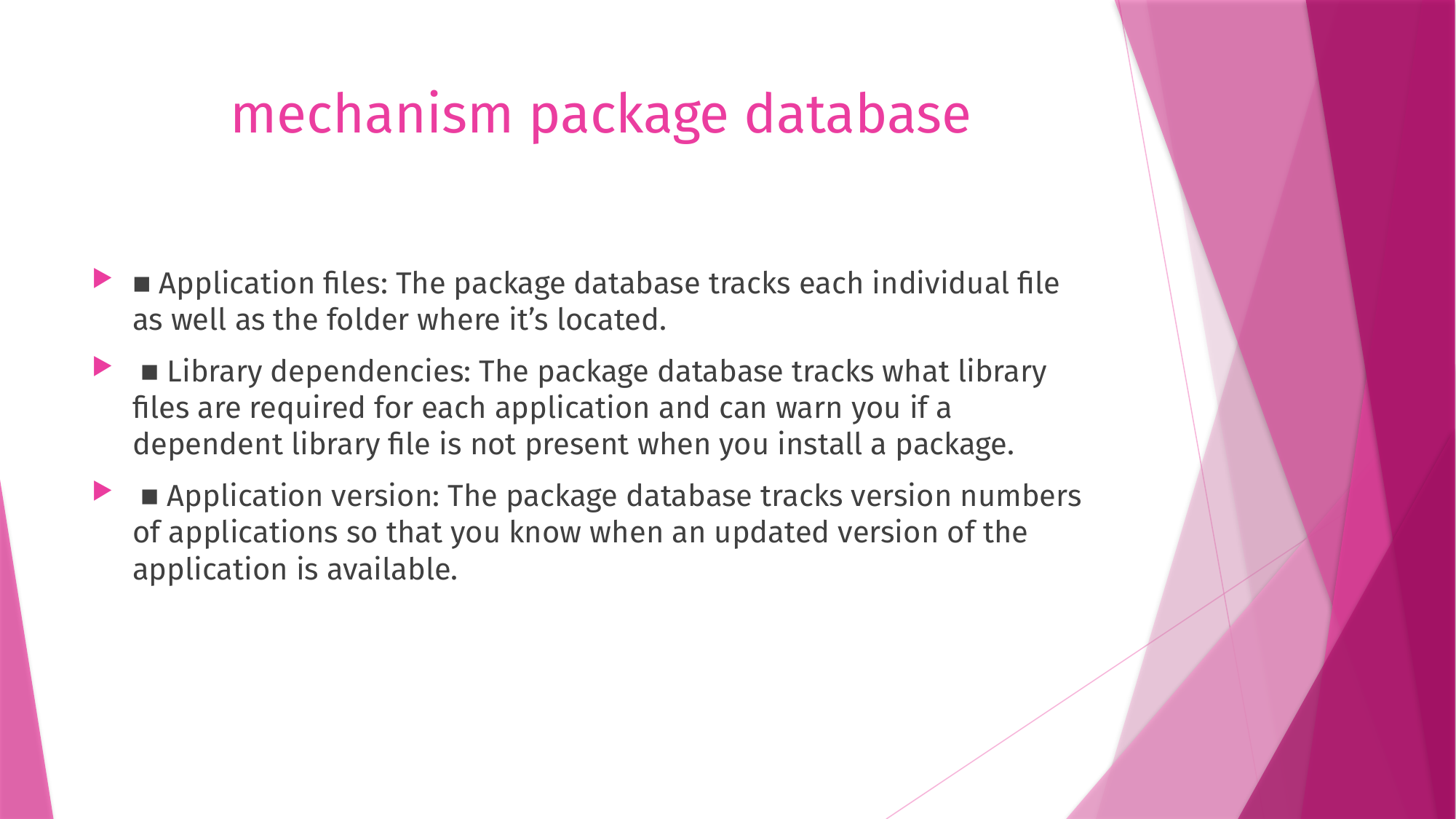

# mechanism package database
■ Application files: The package database tracks each individual file as well as the folder where it’s located.
 ■ Library dependencies: The package database tracks what library files are required for each application and can warn you if a dependent library file is not present when you install a package.
 ■ Application version: The package database tracks version numbers of applications so that you know when an updated version of the application is available.